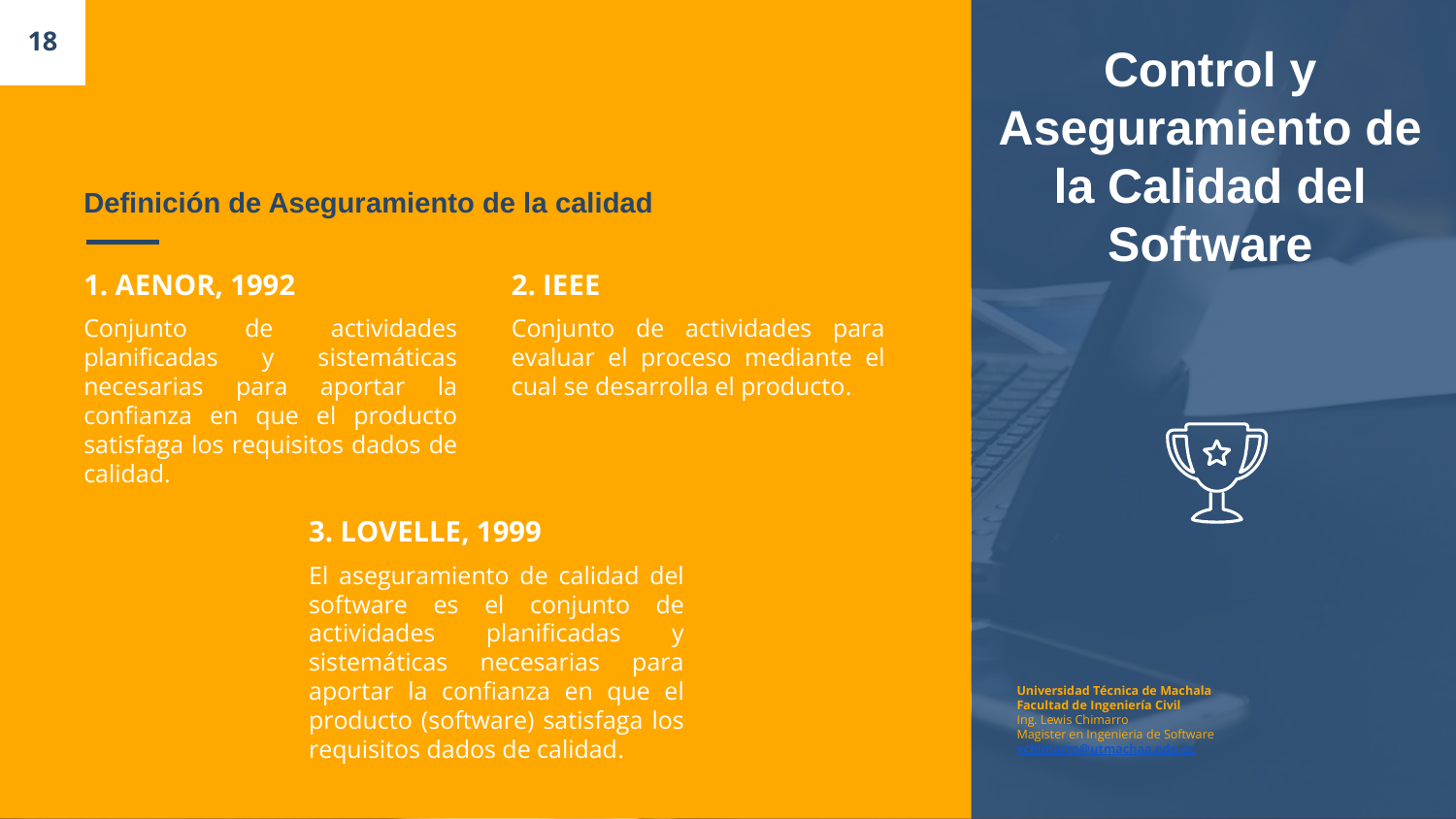

18
Control y Aseguramiento de la Calidad del Software
# Definición de Aseguramiento de la calidad
1. AENOR, 1992
Conjunto de actividades planificadas y sistemáticas necesarias para aportar la confianza en que el producto satisfaga los requisitos dados de calidad.
2. IEEE
Conjunto de actividades para evaluar el proceso mediante el cual se desarrolla el producto.

3. LOVELLE, 1999
El aseguramiento de calidad del software es el conjunto de actividades planificadas y sistemáticas necesarias para aportar la confianza en que el producto (software) satisfaga los requisitos dados de calidad.
Universidad Técnica de Machala
Facultad de Ingeniería Civil
Ing. Lewis Chimarro
Magister en Ingenieria de Software
vchimarro@utmachaa.edu.ec